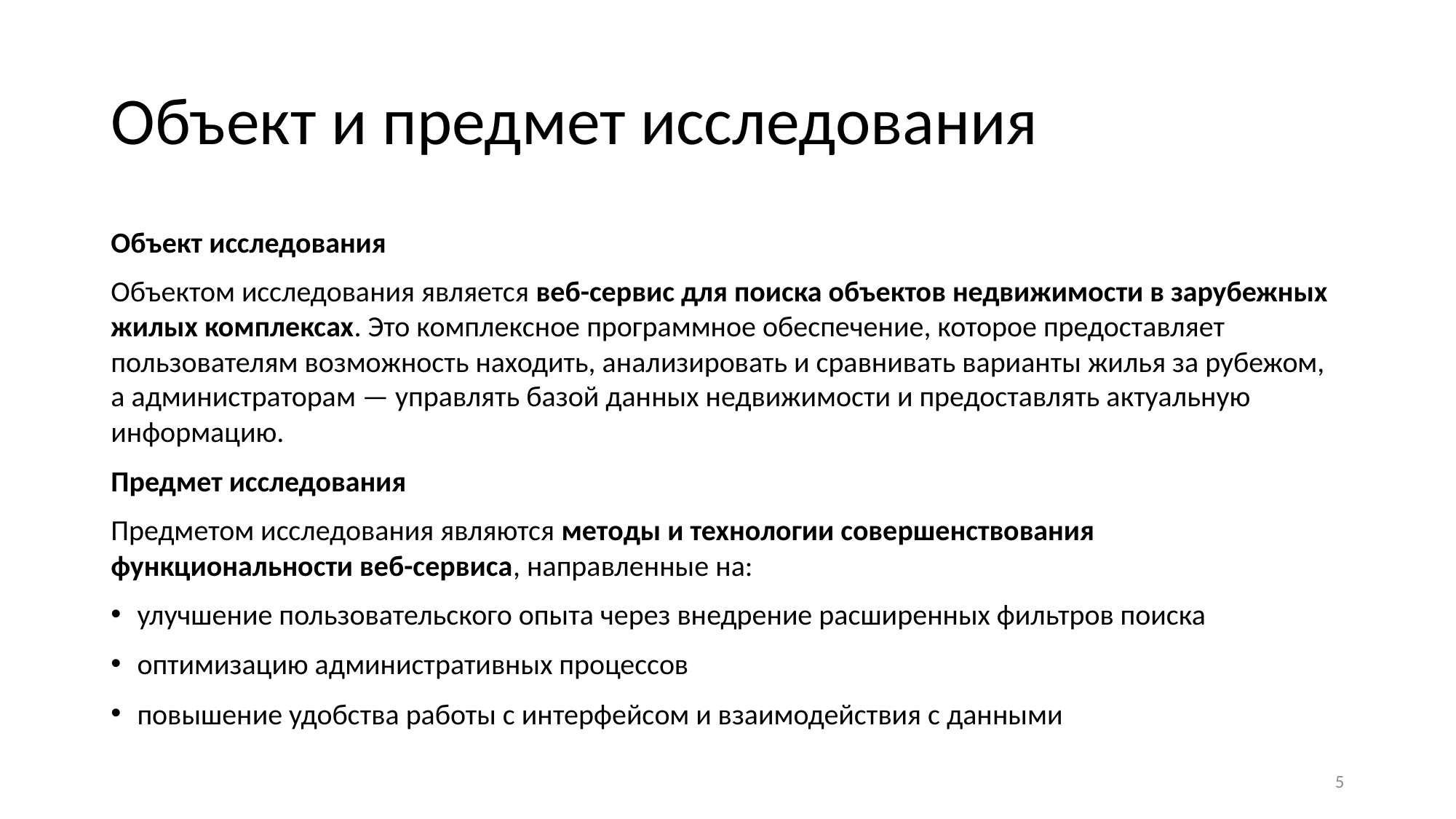

# Объект и предмет исследования
Объект исследования
Объектом исследования является веб-сервис для поиска объектов недвижимости в зарубежных жилых комплексах. Это комплексное программное обеспечение, которое предоставляет пользователям возможность находить, анализировать и сравнивать варианты жилья за рубежом, а администраторам — управлять базой данных недвижимости и предоставлять актуальную информацию.
Предмет исследования
Предметом исследования являются методы и технологии совершенствования функциональности веб-сервиса, направленные на:
улучшение пользовательского опыта через внедрение расширенных фильтров поиска
оптимизацию административных процессов
повышение удобства работы с интерфейсом и взаимодействия с данными

5